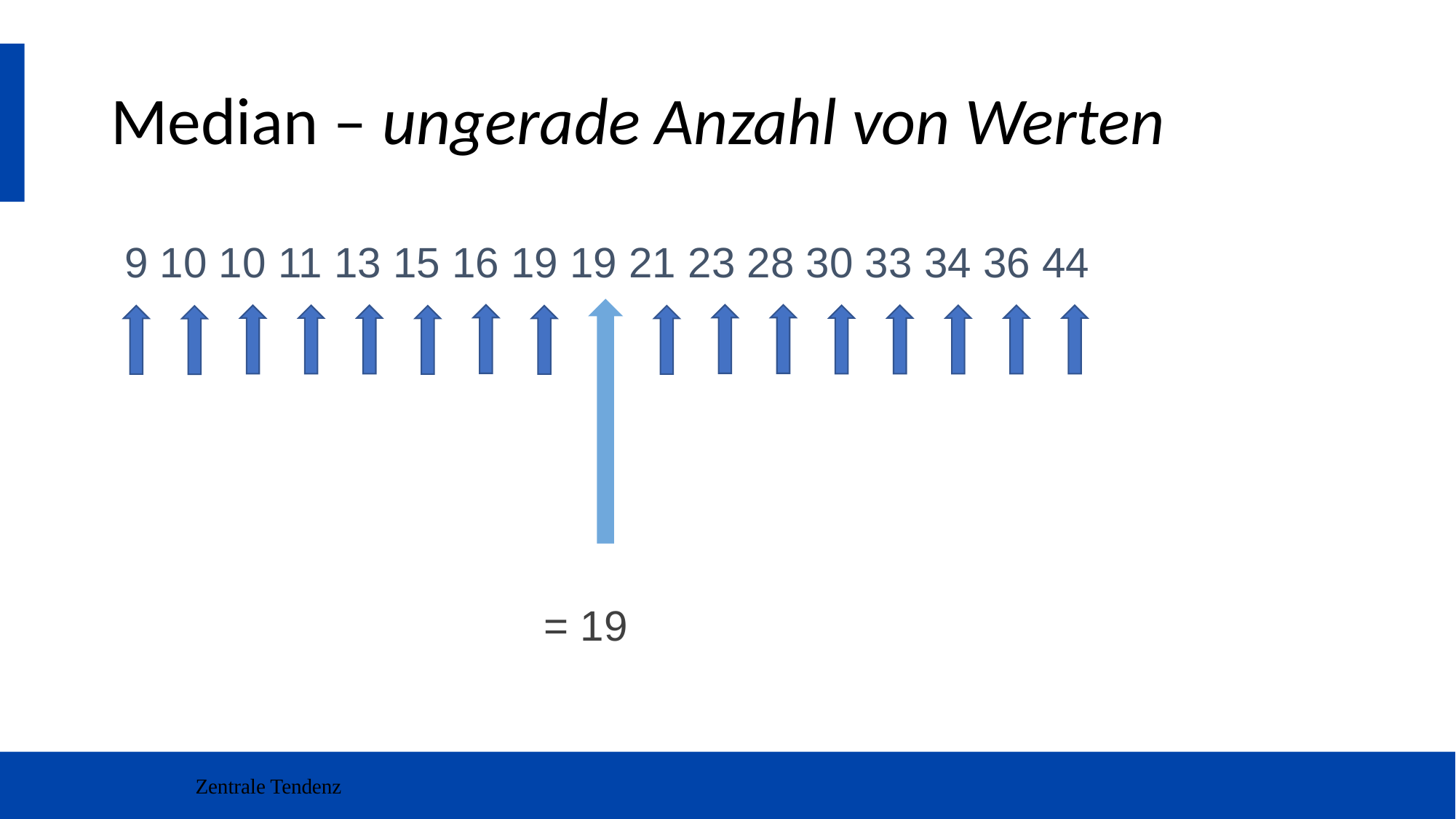

# Median – ungerade Anzahl von Werten
9 10 10 11 13 15 16 19 19 21 23 28 30 33 34 36 44

 = 19
Zentrale Tendenz